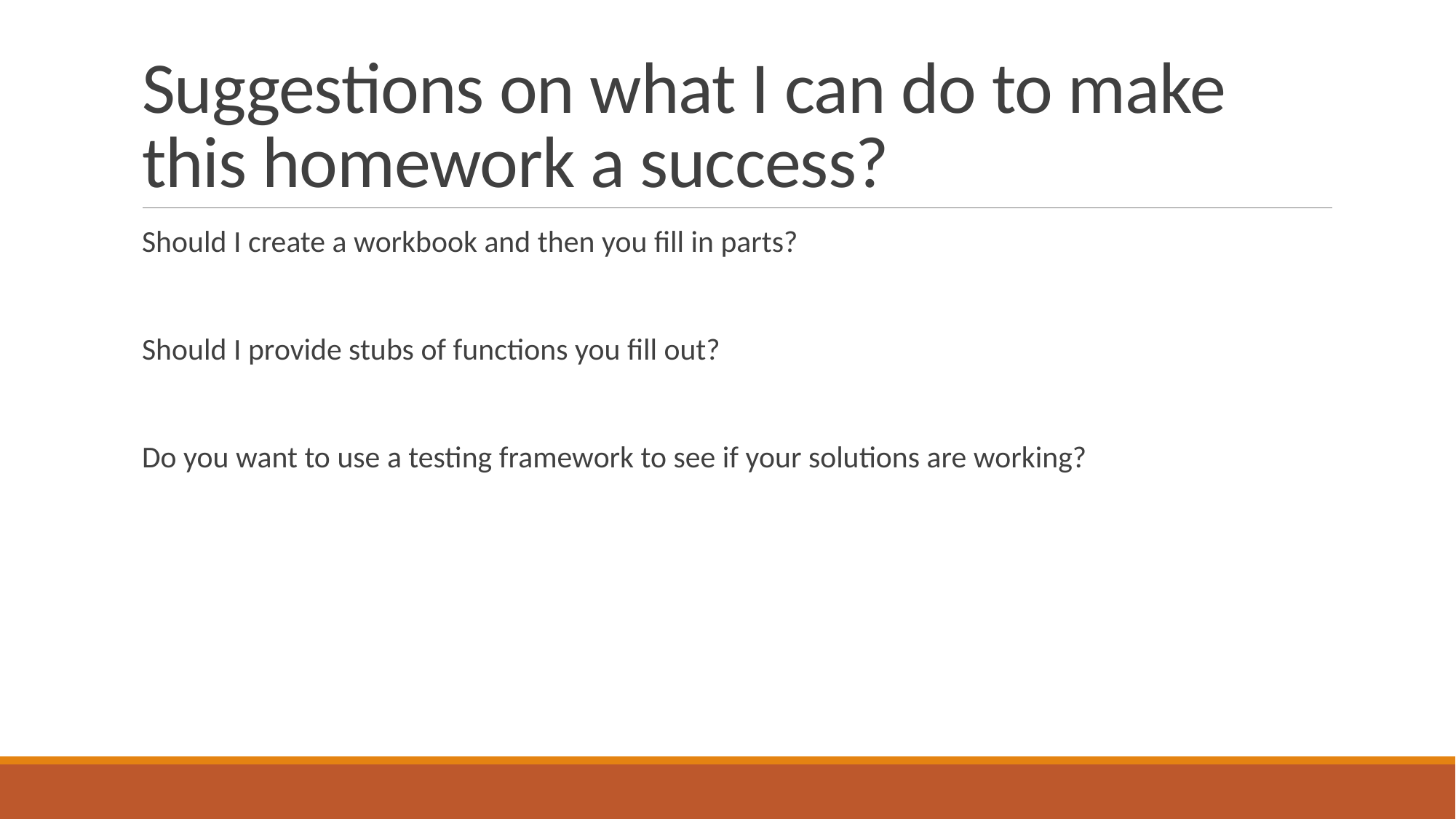

# Suggestions on what I can do to make this homework a success?
Should I create a workbook and then you fill in parts?

Should I provide stubs of functions you fill out?

Do you want to use a testing framework to see if your solutions are working?